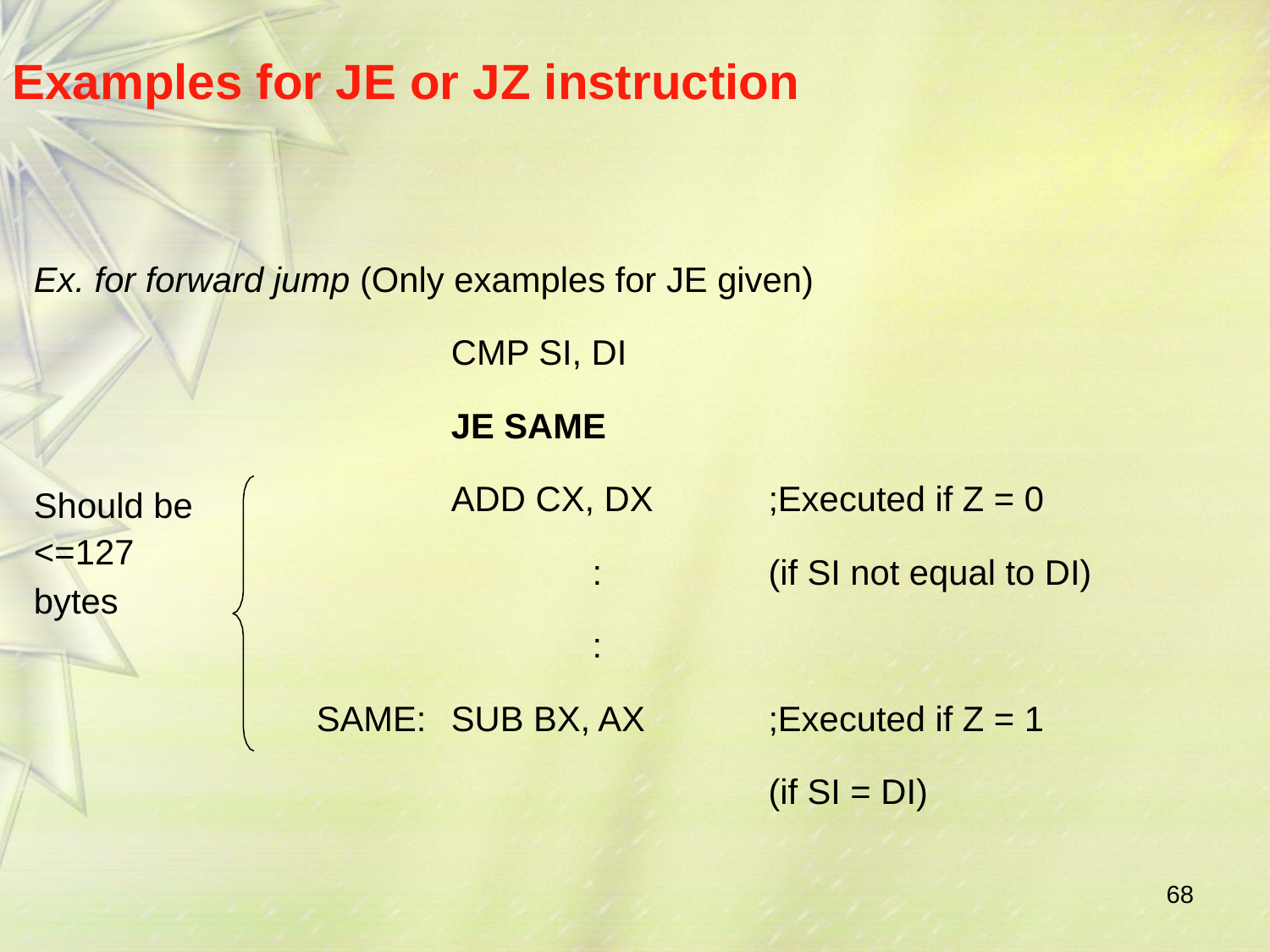

# Examples for JE or JZ instruction
Ex. for forward jump (Only examples for JE given)
CMP SI, DI
JE SAME
Should be
<=127
bytes
ADD CX, DX
;Executed if Z = 0

:
(if SI not equal to DI)
:
SAME:
SUB BX, AX
;Executed if Z = 1
(if SI = DI)
68